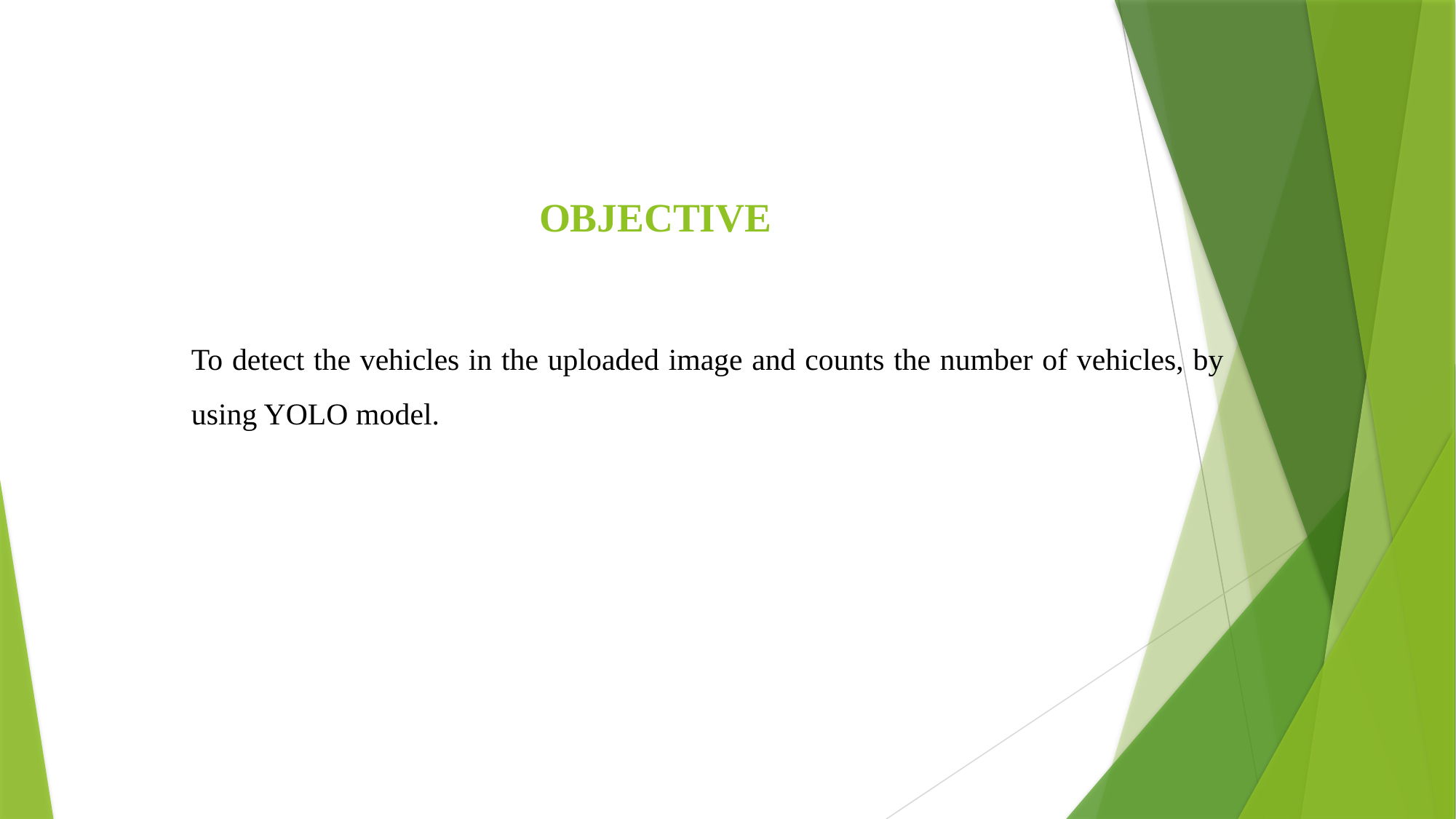

# OBJECTIVE
To detect the vehicles in the uploaded image and counts the number of vehicles, by using YOLO model.